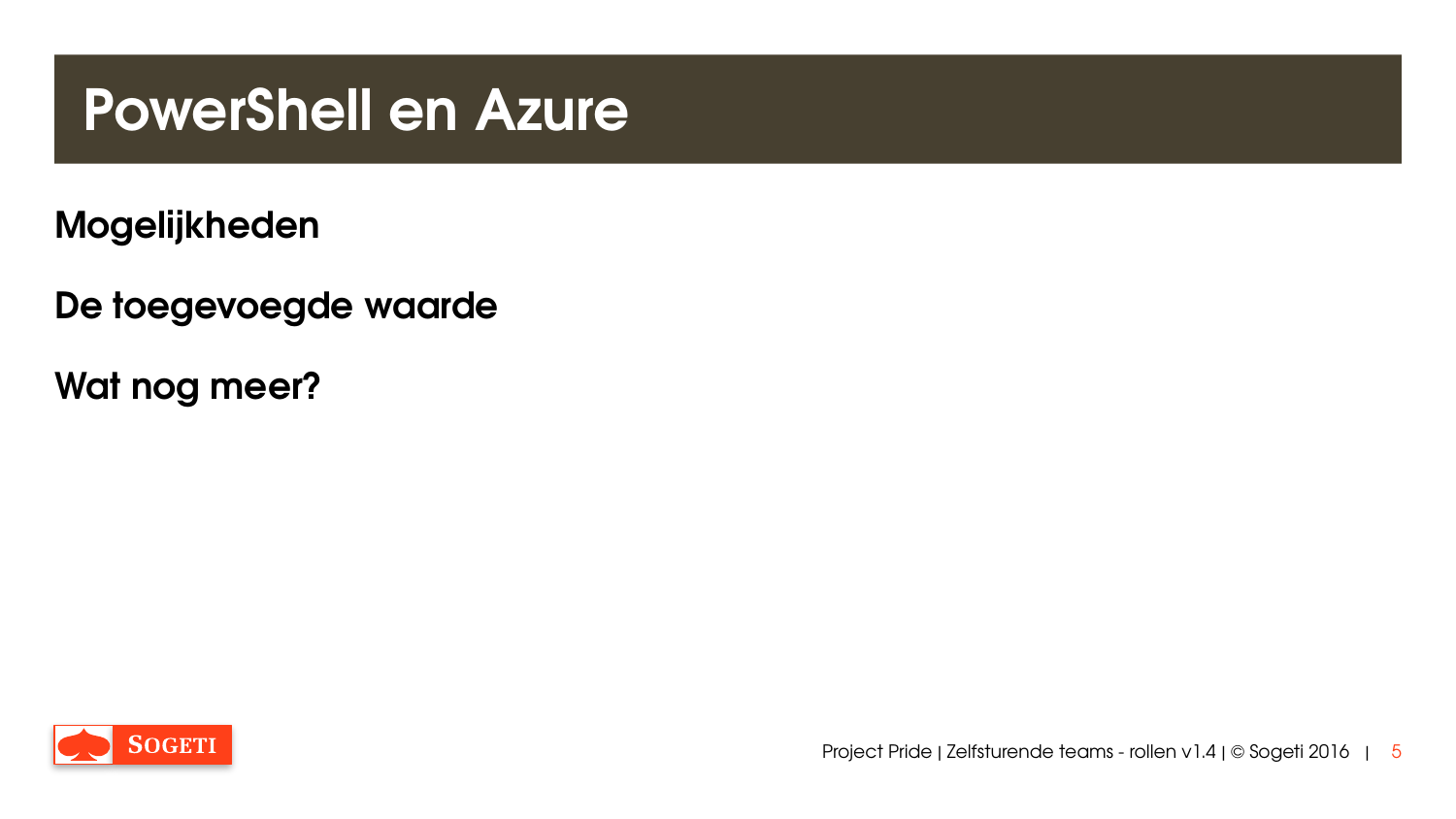

# PowerShell en Azure
Mogelijkheden

De toegevoegde waarde

Wat nog meer?

Project Pride | Zelfsturende teams - rollen v1.4 | © Sogeti 2016
5